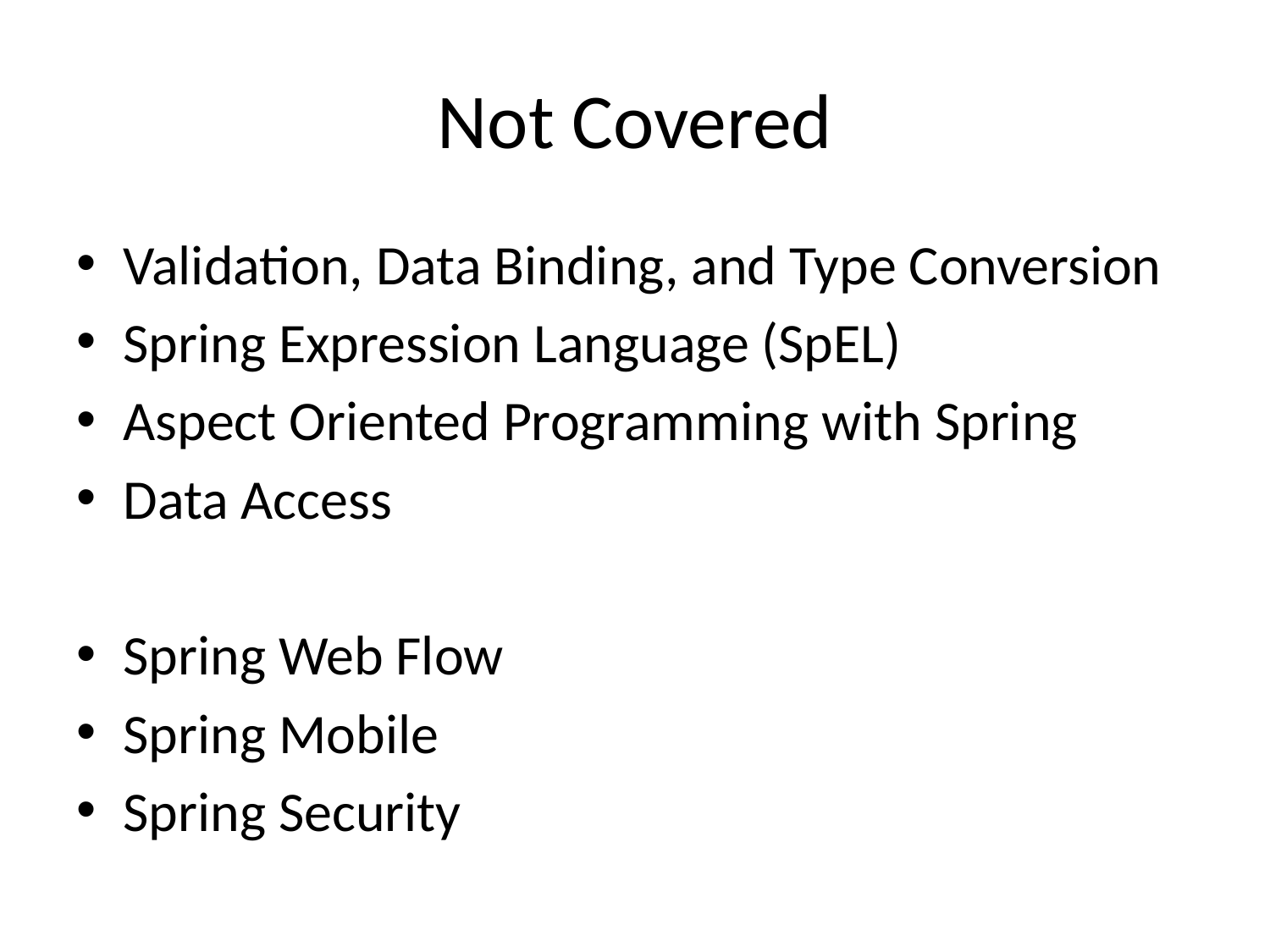

# Not Covered
Validation, Data Binding, and Type Conversion
Spring Expression Language (SpEL)
Aspect Oriented Programming with Spring
Data Access

Spring Web Flow
Spring Mobile
Spring Security